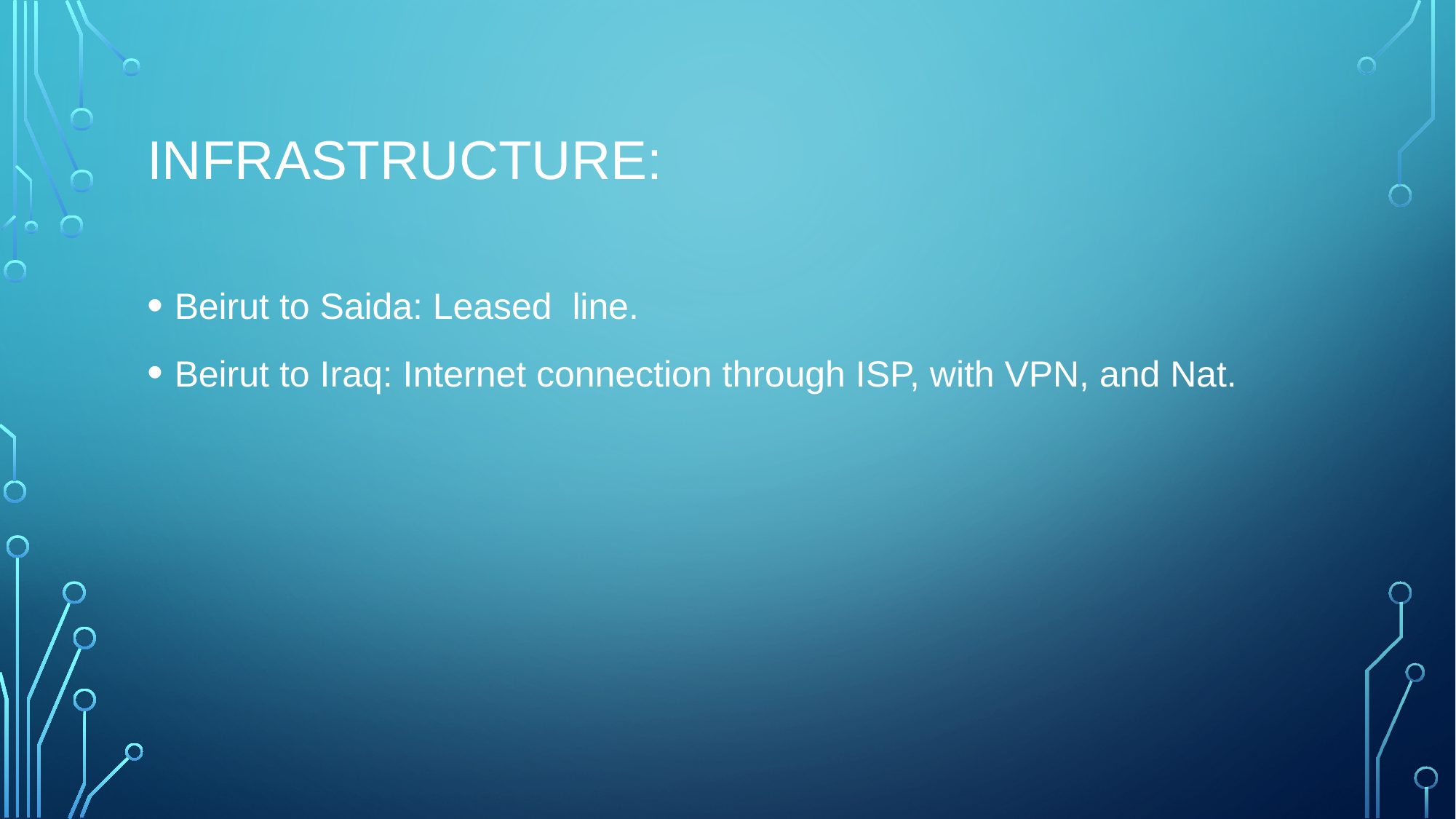

# Infrastructure:
Beirut to Saida: Leased  line.
Beirut to Iraq: Internet connection through ISP, with VPN, and Nat.